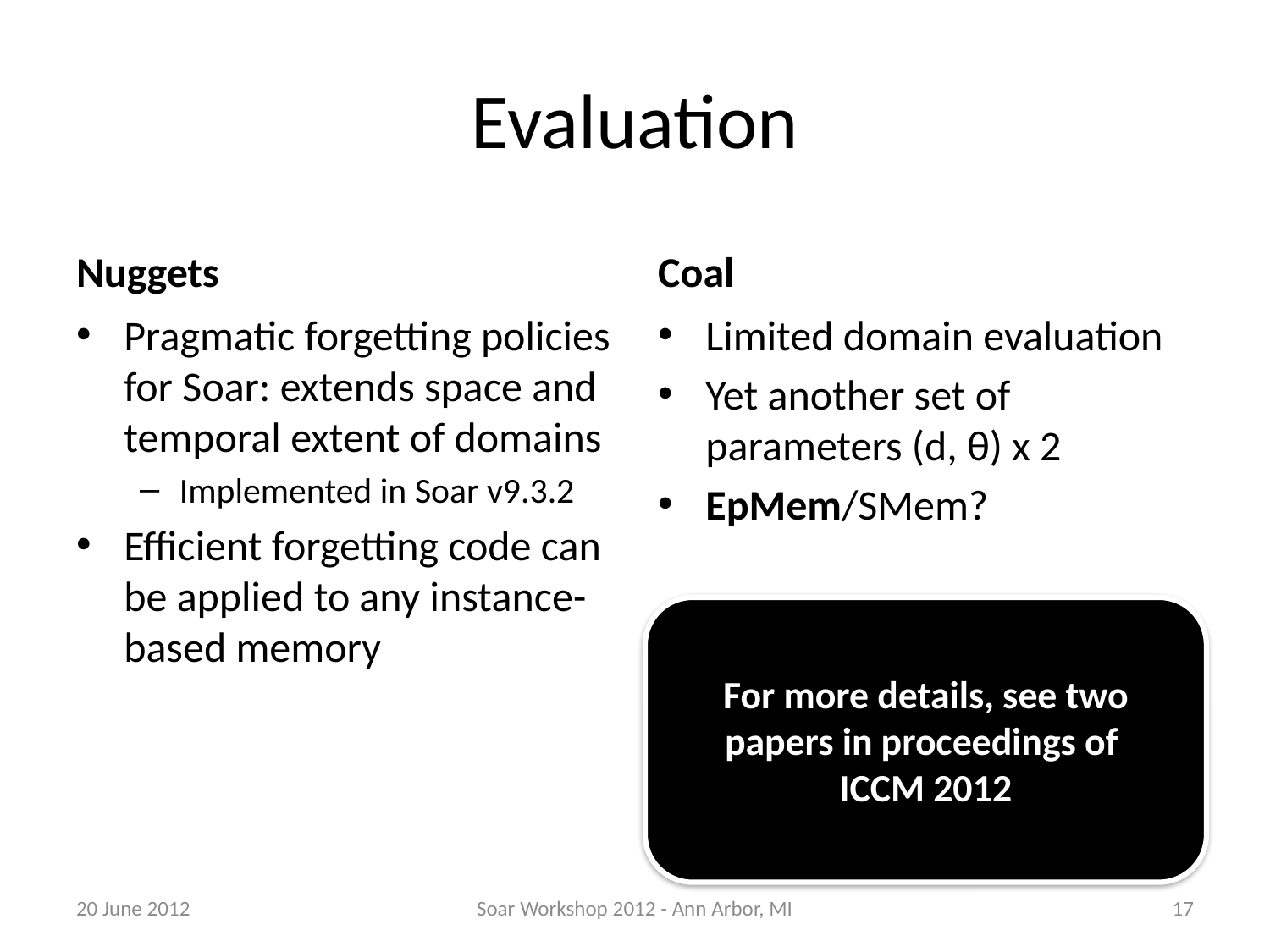

# Evaluation
Nuggets
Coal
Pragmatic forgetting policies for Soar: extends space and temporal extent of domains
Implemented in Soar v9.3.2
Efficient forgetting code can be applied to any instance-based memory

Limited domain evaluation
Yet another set of parameters (d, θ) x 2
EpMem/SMem?
For more details, see two papers in proceedings of
ICCM 2012
20 June 2012
Soar Workshop 2012 - Ann Arbor, MI
17